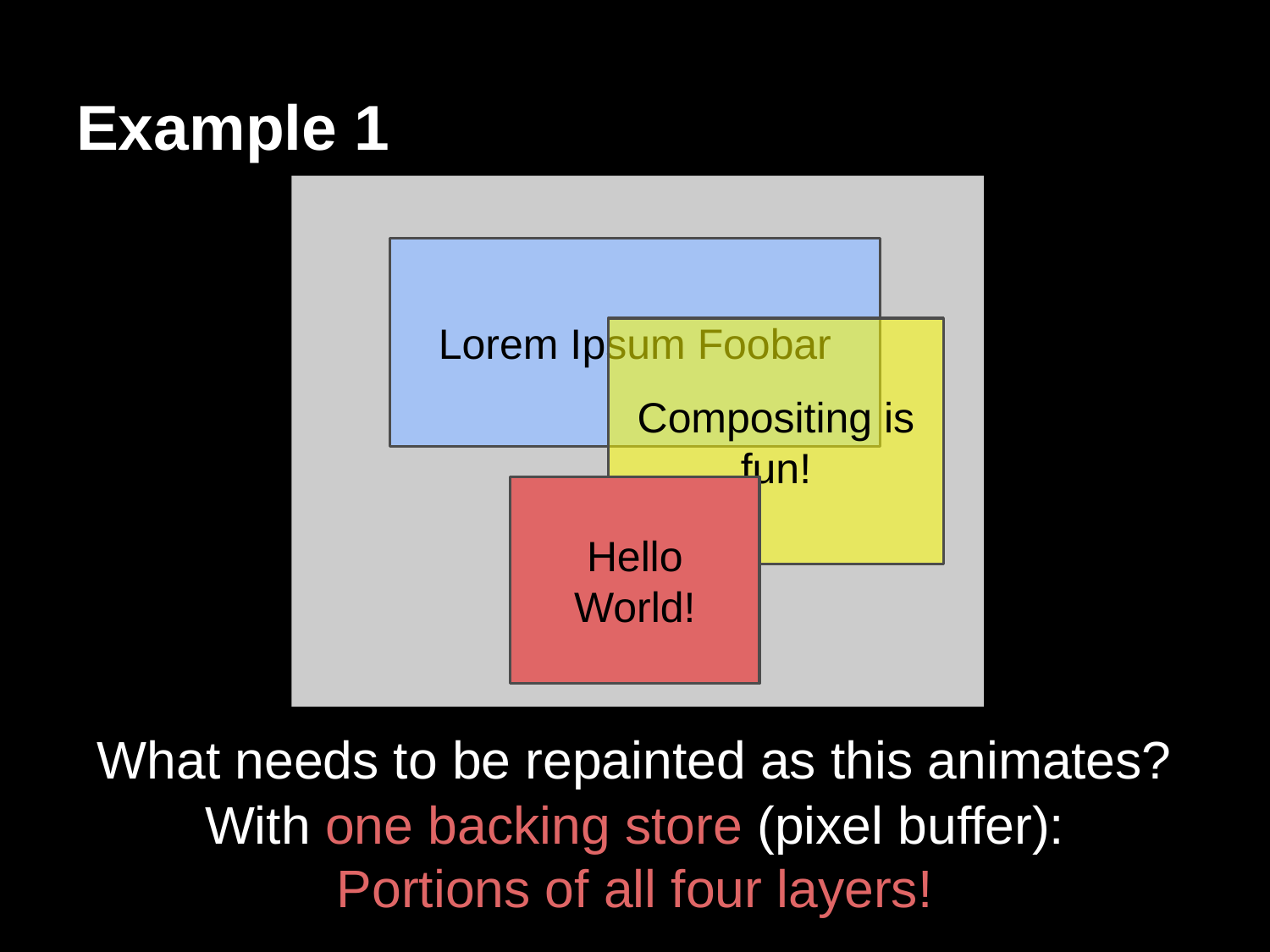

# Example 1

Lorem Ipsum Foobar
Compositing is fun!
Hello
World!
What needs to be repainted as this animates?
With one backing store (pixel buffer):
Portions of all four layers!